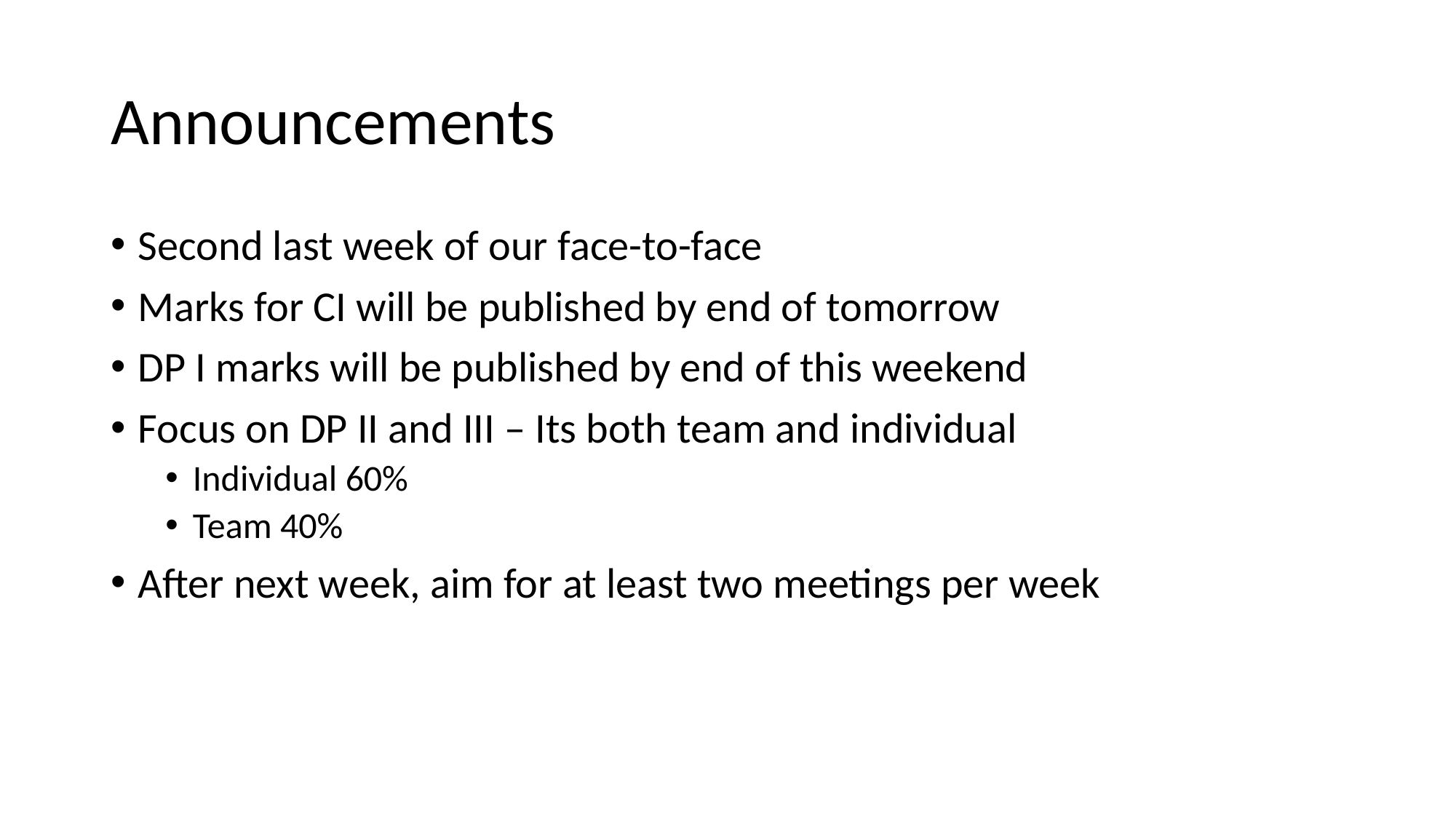

# Announcements
Second last week of our face-to-face
Marks for CI will be published by end of tomorrow
DP I marks will be published by end of this weekend
Focus on DP II and III – Its both team and individual
Individual 60%
Team 40%
After next week, aim for at least two meetings per week